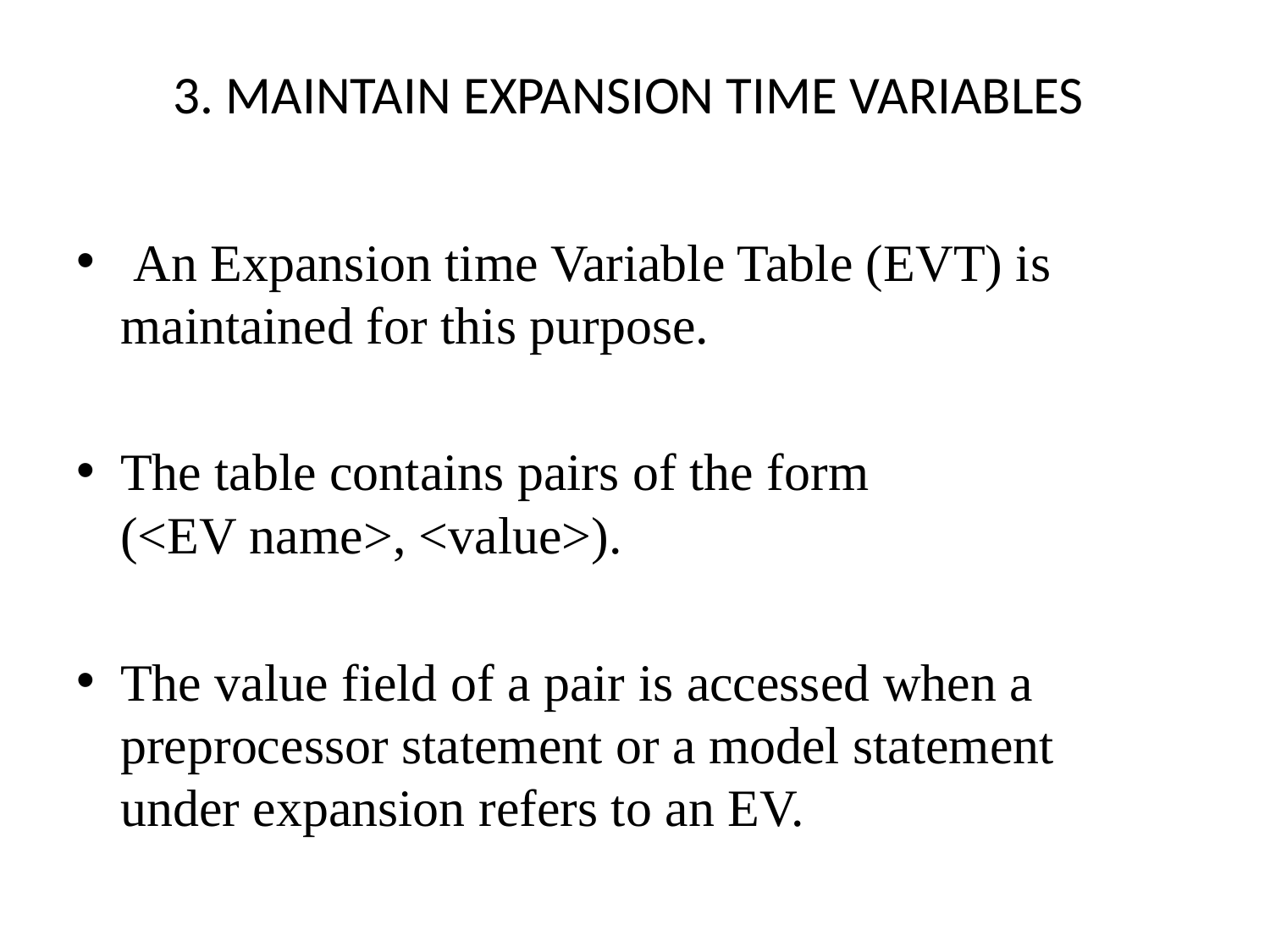

# 3. MAINTAIN EXPANSION TIME VARIABLES
 An Expansion time Variable Table (EVT) is
maintained for this purpose.

The table contains pairs of the form
(<EV name>, <value>).

The value field of a pair is accessed when a
preprocessor statement or a model statement
under expansion refers to an EV.